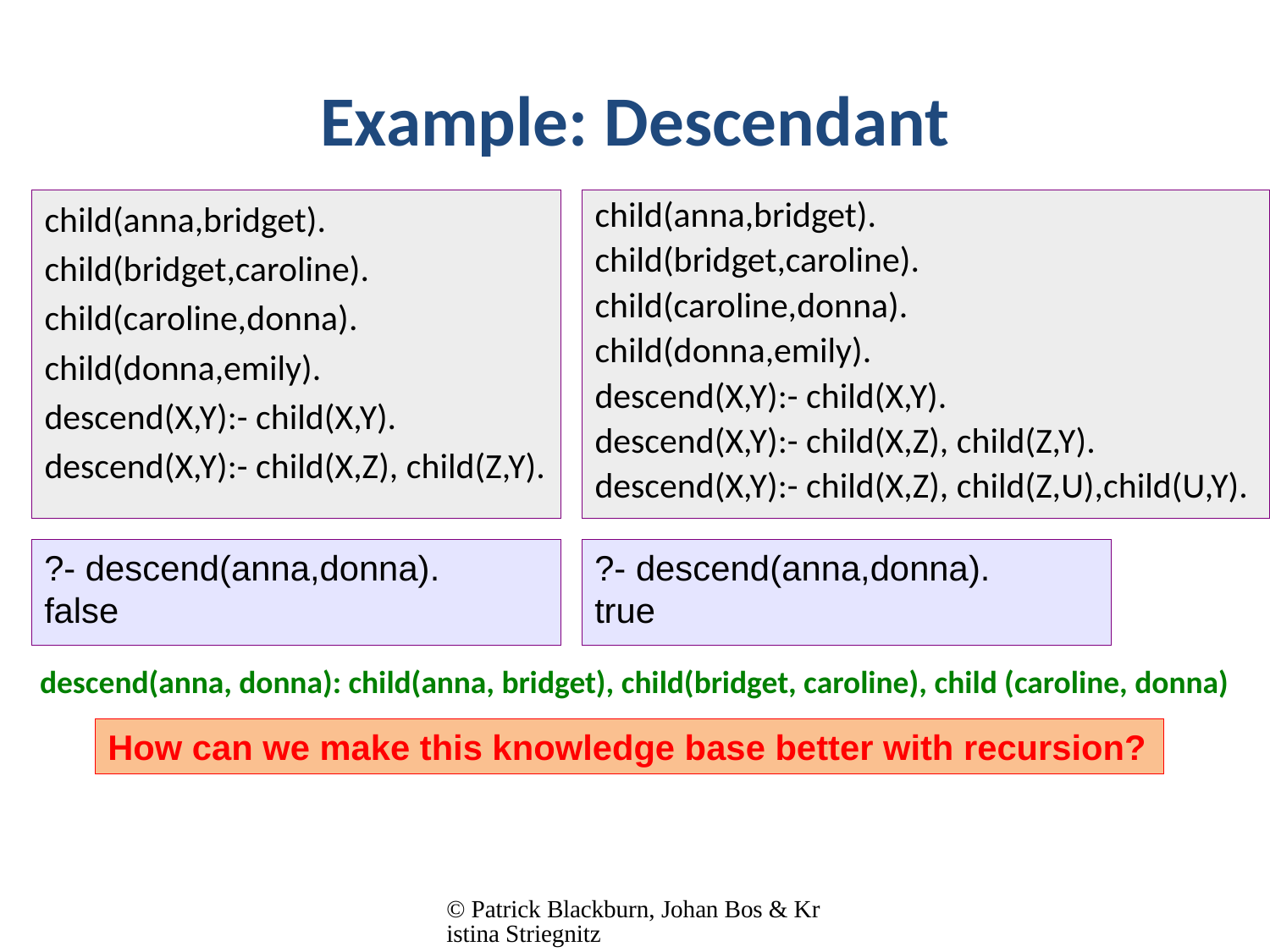

# Example: Descendant
child(anna,bridget).
child(bridget,caroline).
child(caroline,donna).
child(donna,emily).
descend(X,Y):- child(X,Y).
descend(X,Y):- child(X,Z), child(Z,Y).
child(anna,bridget).
child(bridget,caroline).
child(caroline,donna).
child(donna,emily).
descend(X,Y):- child(X,Y).
descend(X,Y):- child(X,Z), child(Z,Y).
descend(X,Y):- child(X,Z), child(Z,U),child(U,Y).
?- descend(anna,donna).
false
?- descend(anna,donna).
true
descend(anna, donna): child(anna, bridget), child(bridget, caroline), child (caroline, donna)
How can we make this knowledge base better with recursion?
© Patrick Blackburn, Johan Bos & Kristina Striegnitz